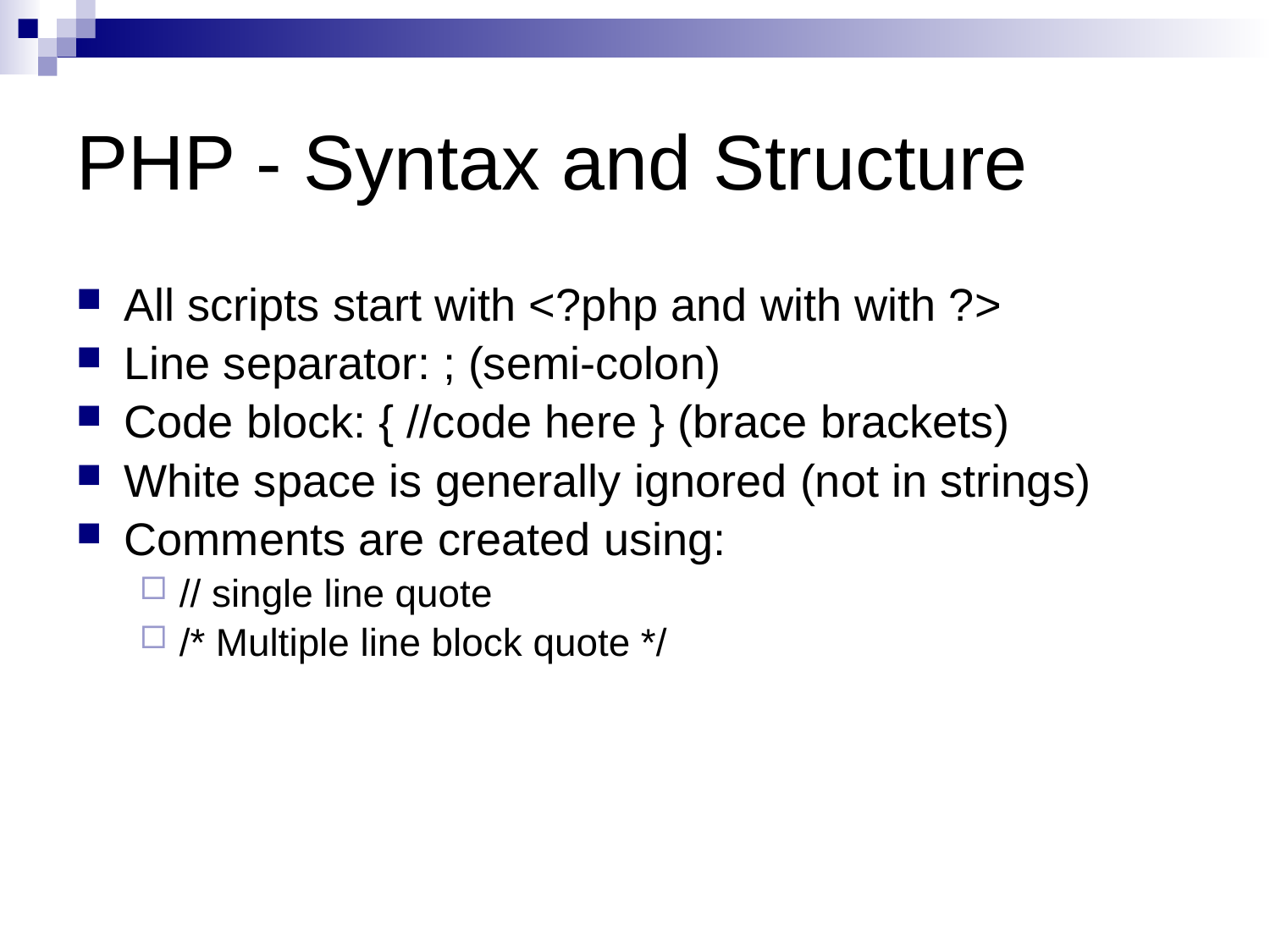

# PHP - Syntax and Structure
All scripts start with <?php and with with ?>
Line separator: ; (semi-colon)
Code block: { //code here } (brace brackets)
White space is generally ignored (not in strings)
Comments are created using:
// single line quote
/* Multiple line block quote */